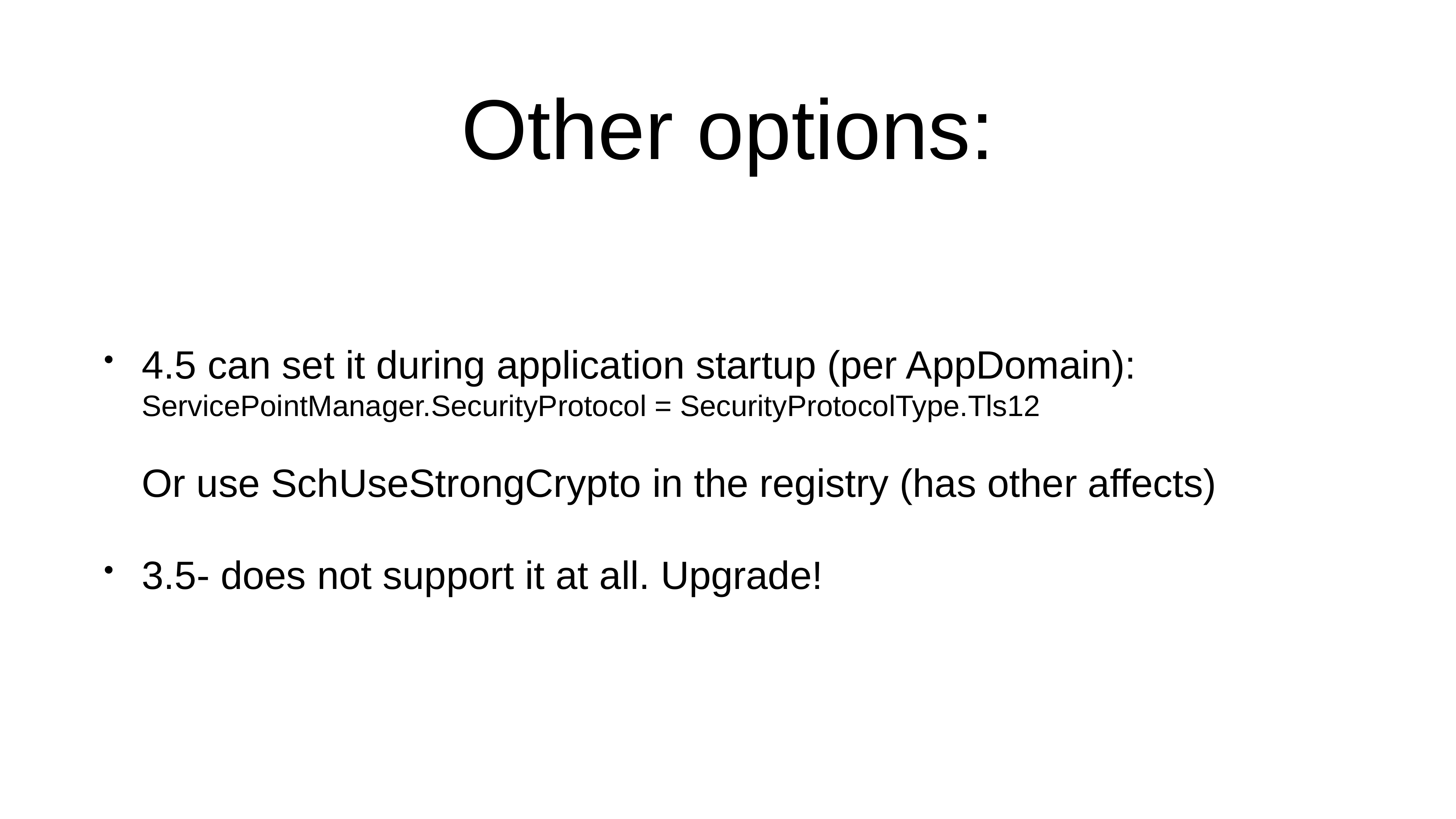

# Other options:
4.5 can set it during application startup (per AppDomain):
ServicePointManager.SecurityProtocol = SecurityProtocolType.Tls12
Or use SchUseStrongCrypto in the registry (has other affects)
3.5- does not support it at all. Upgrade!